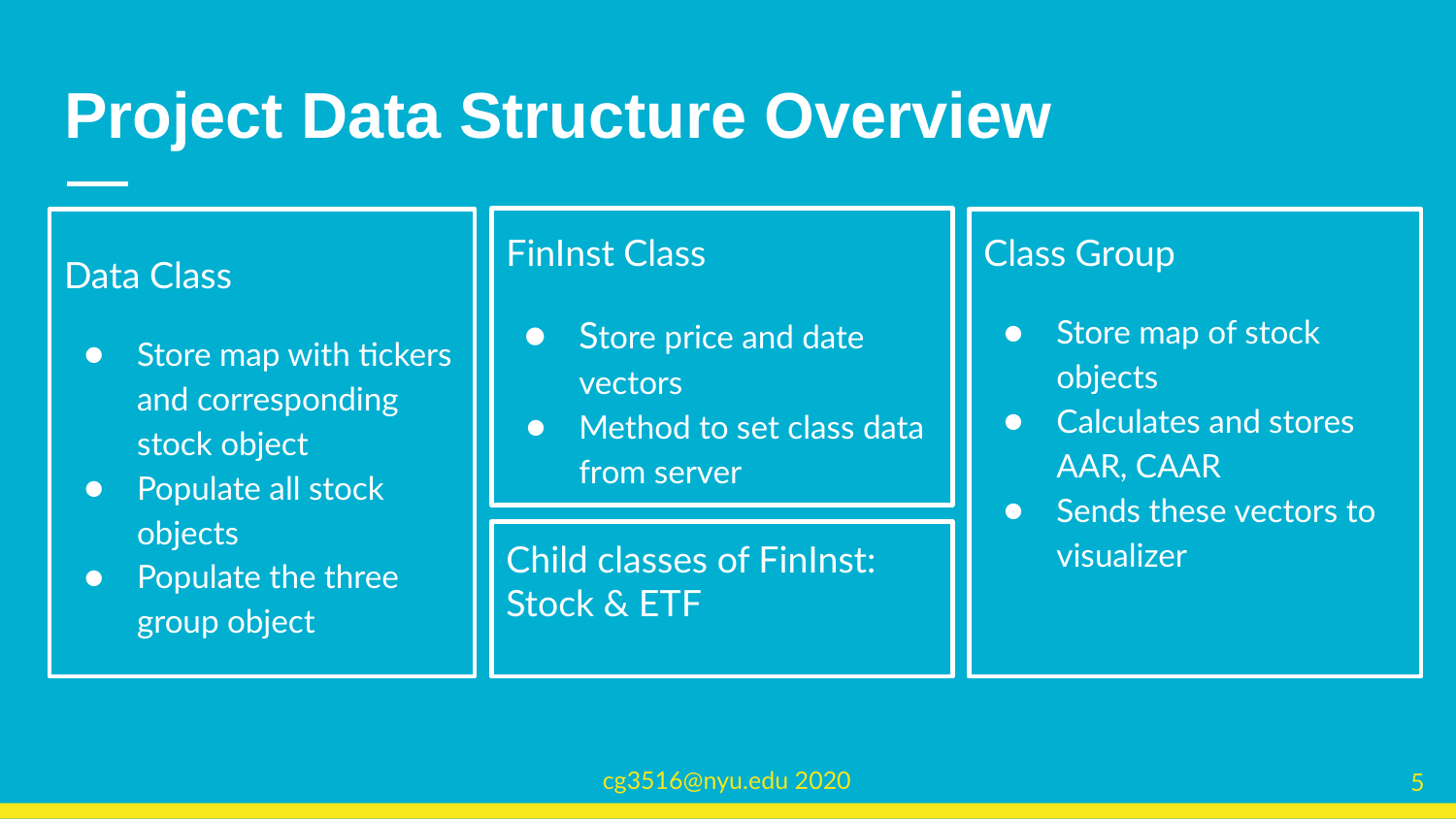

# Project Data Structure Overview
FinInst Class
Store price and date vectors
Method to set class data from server
Data Class
Store map with tickers and corresponding stock object
Populate all stock objects
Populate the three group object
Class Group
Store map of stock objects
Calculates and stores AAR, CAAR
Sends these vectors to visualizer
Child classes of FinInst:
Stock & ETF
5